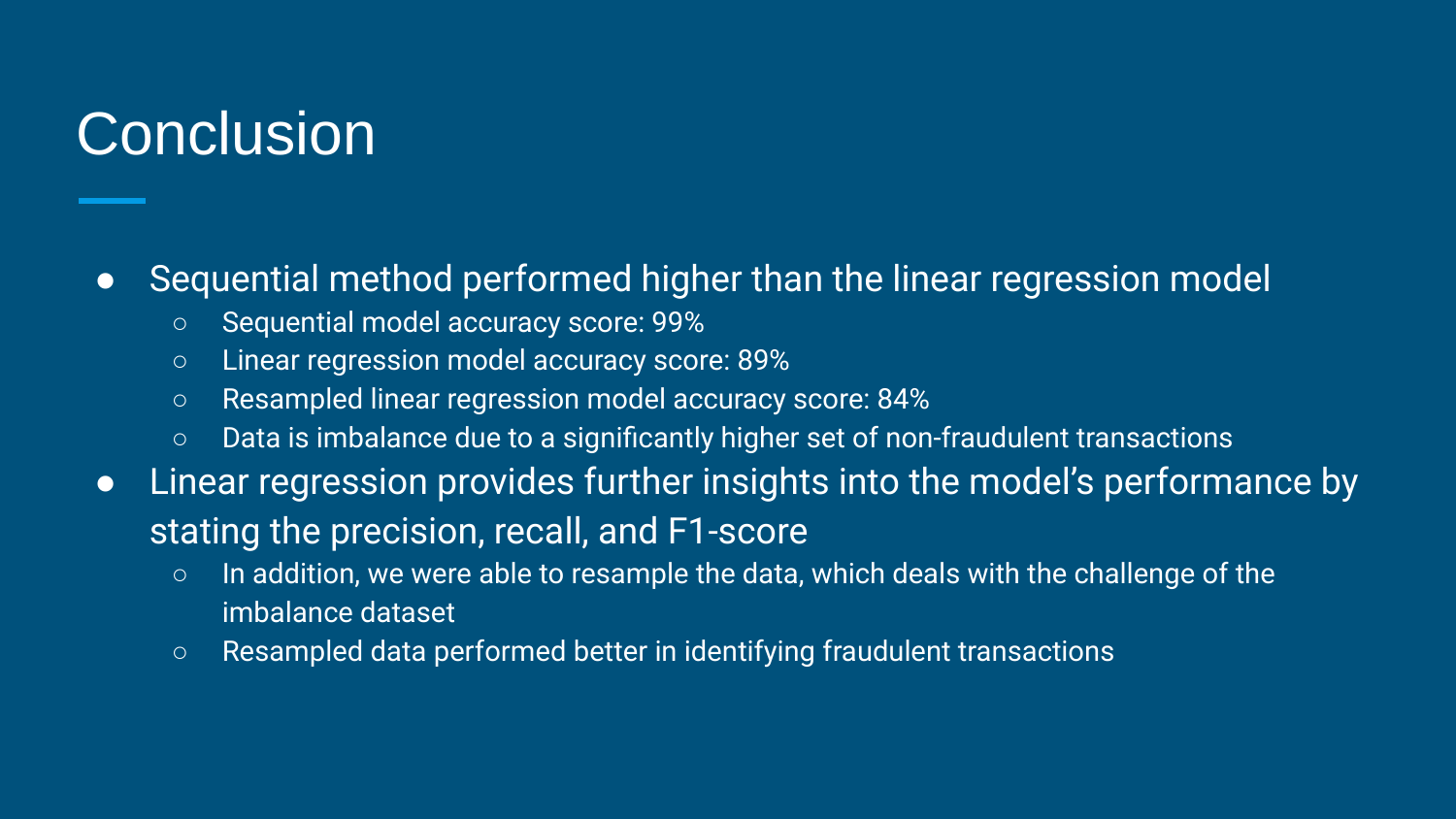

# Conclusion
Sequential method performed higher than the linear regression model
Sequential model accuracy score: 99%
Linear regression model accuracy score: 89%
Resampled linear regression model accuracy score: 84%
Data is imbalance due to a significantly higher set of non-fraudulent transactions
Linear regression provides further insights into the model’s performance by stating the precision, recall, and F1-score
In addition, we were able to resample the data, which deals with the challenge of the imbalance dataset
Resampled data performed better in identifying fraudulent transactions